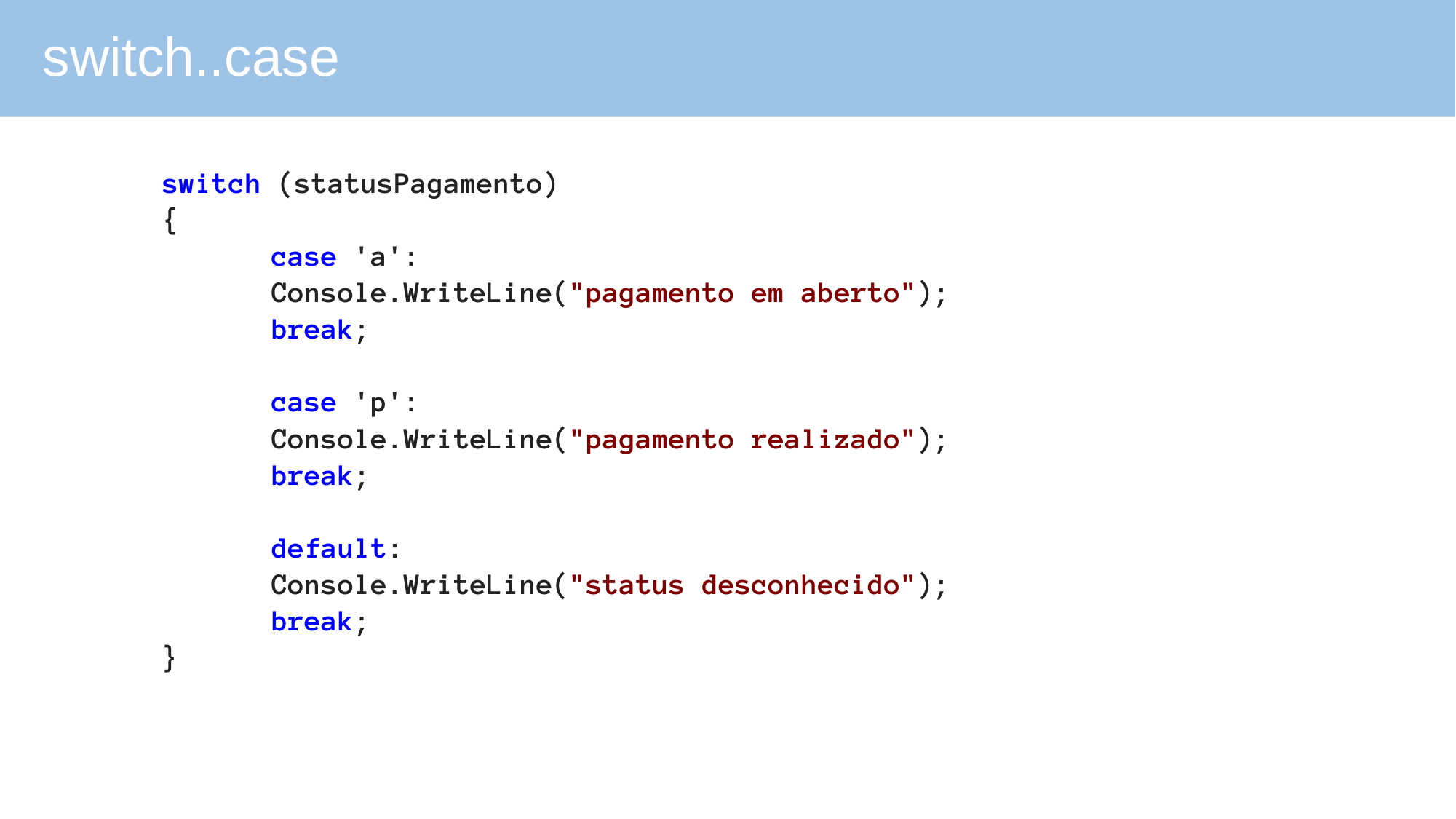

switch..case
	switch (statusPagamento)
	{
		case 'a':
		Console.WriteLine("pagamento em aberto");
		break;
		case 'p':
		Console.WriteLine("pagamento realizado");
		break;
		default:
		Console.WriteLine("status desconhecido");
		break;
	}